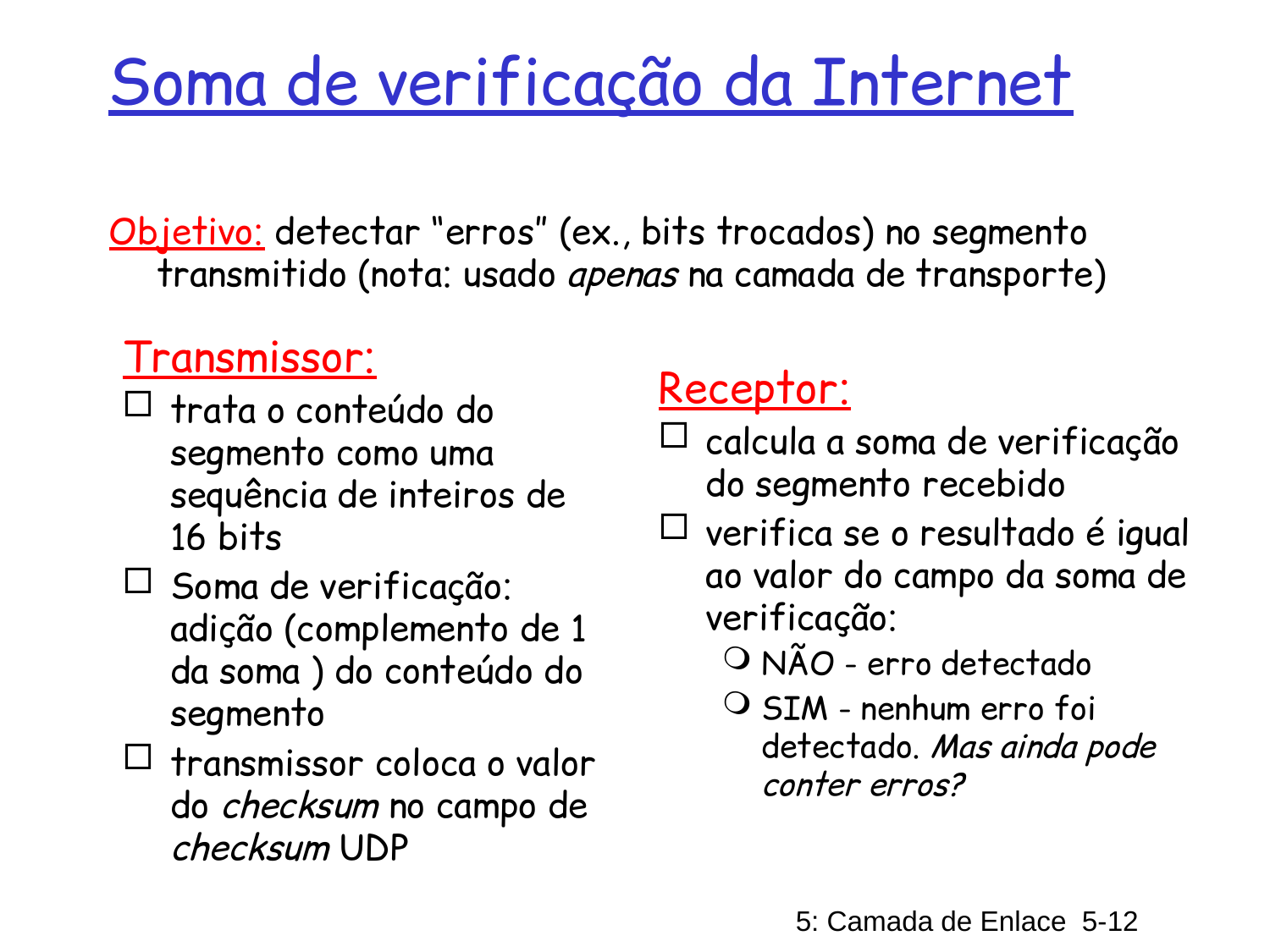

# Soma de verificação da Internet
Objetivo: detectar “erros” (ex., bits trocados) no segmento transmitido (nota: usado apenas na camada de transporte)

Transmissor:
trata o conteúdo do segmento como uma sequência de inteiros de 16 bits
Soma de verificação: adição (complemento de 1 da soma ) do conteúdo do segmento
transmissor coloca o valor do checksum no campo de checksum UDP
Receptor:
calcula a soma de verificação do segmento recebido
verifica se o resultado é igual ao valor do campo da soma de verificação:
NÃO - erro detectado
SIM - nenhum erro foi detectado. Mas ainda pode conter erros?